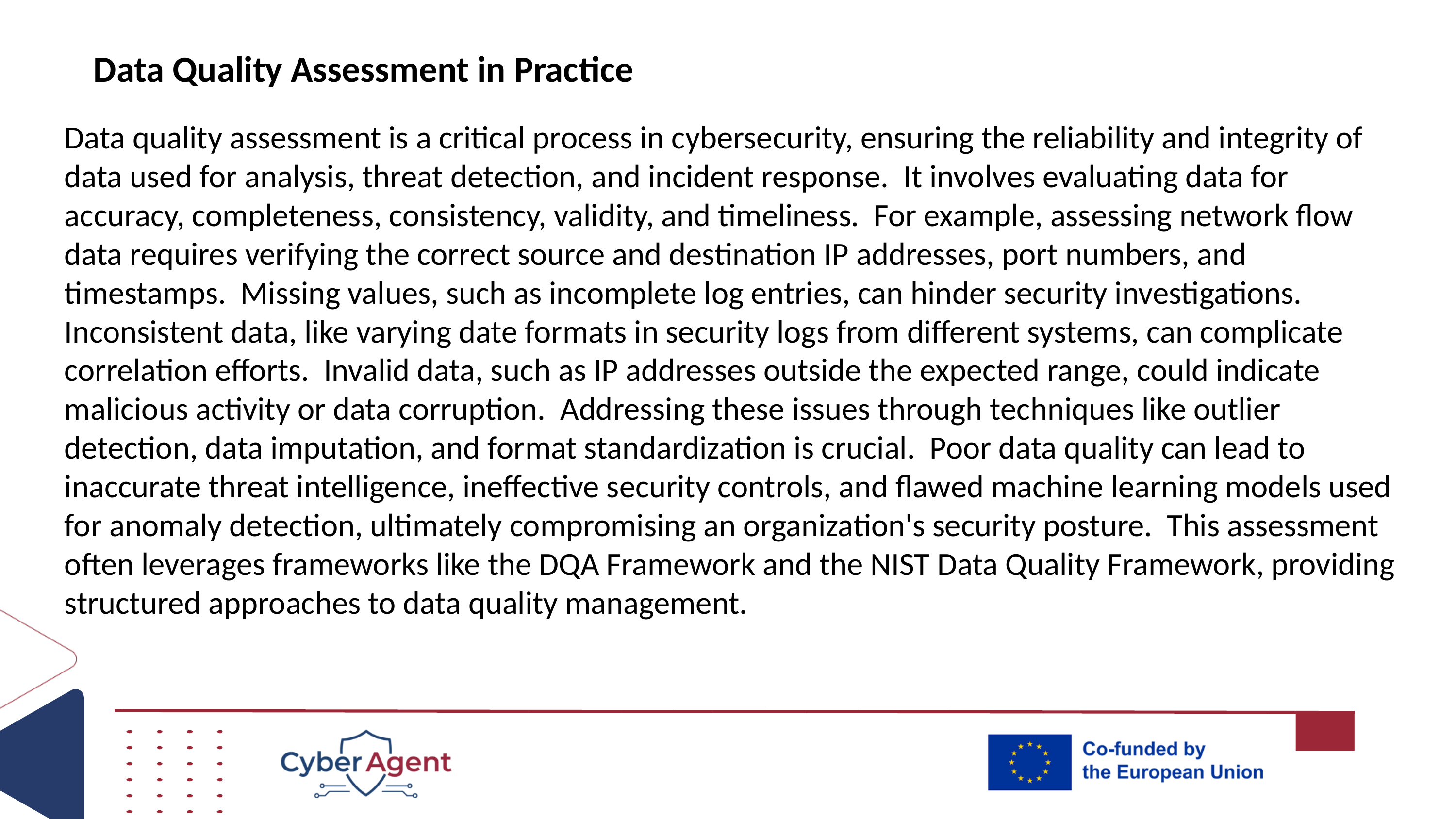

# Data Quality Assessment in Practice
Data quality assessment is a critical process in cybersecurity, ensuring the reliability and integrity of data used for analysis, threat detection, and incident response.  It involves evaluating data for accuracy, completeness, consistency, validity, and timeliness.  For example, assessing network flow data requires verifying the correct source and destination IP addresses, port numbers, and timestamps.  Missing values, such as incomplete log entries, can hinder security investigations.  Inconsistent data, like varying date formats in security logs from different systems, can complicate correlation efforts.  Invalid data, such as IP addresses outside the expected range, could indicate malicious activity or data corruption.  Addressing these issues through techniques like outlier detection, data imputation, and format standardization is crucial.  Poor data quality can lead to inaccurate threat intelligence, ineffective security controls, and flawed machine learning models used for anomaly detection, ultimately compromising an organization's security posture.  This assessment often leverages frameworks like the DQA Framework and the NIST Data Quality Framework, providing structured approaches to data quality management.